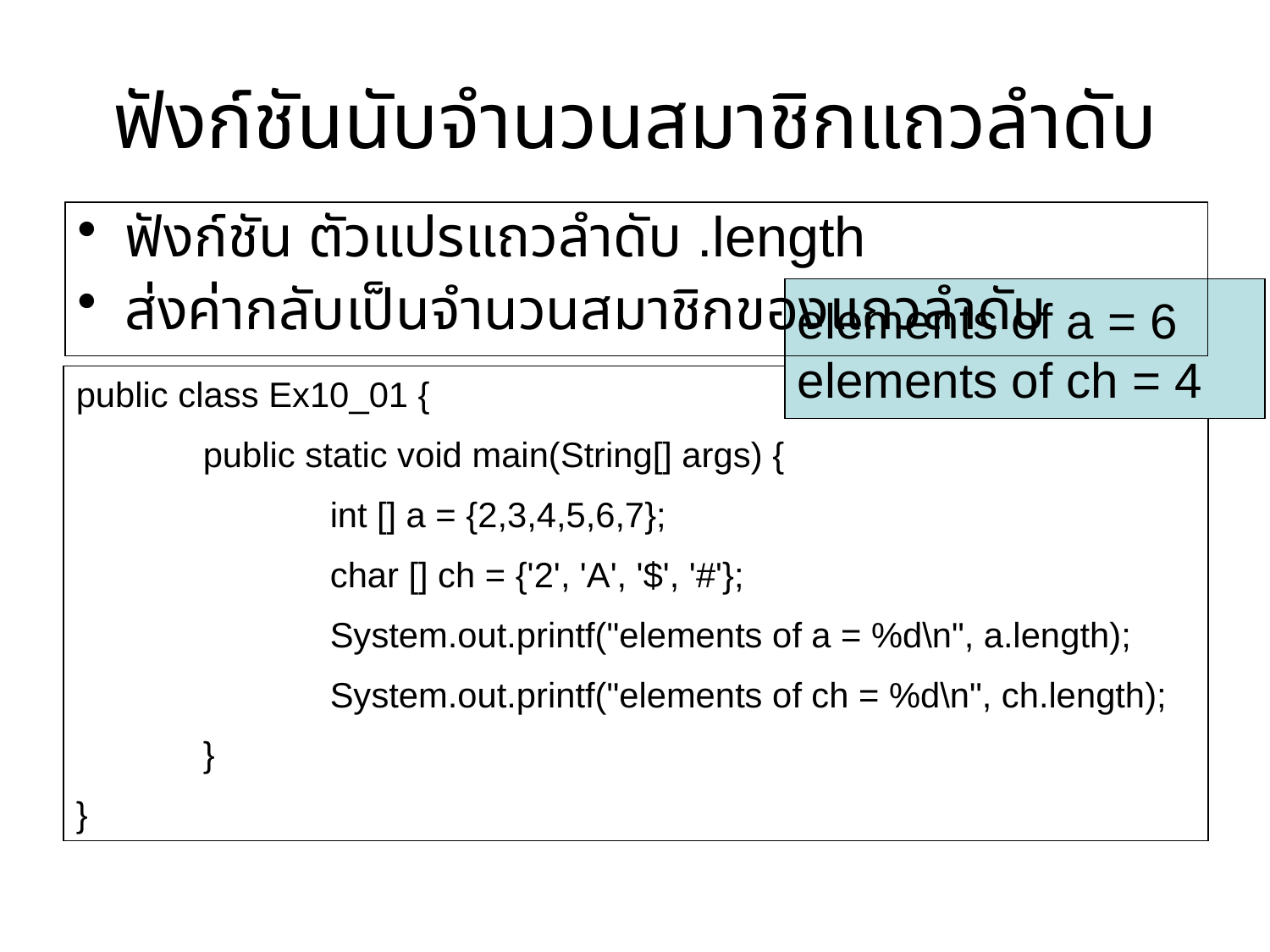

# ฟังก์ชันนับจำนวนสมาชิกแถวลำดับ
ฟังก์ชัน ตัวแปรแถวลำดับ .length
ส่งค่ากลับเป็นจำนวนสมาชิกของแถวลำดับ

elements of a = 6
elements of ch = 4
public class Ex10_01 {
	public static void main(String[] args) {
		int [] a = {2,3,4,5,6,7};
		char [] ch = {'2', 'A', '$', '#'};
		System.out.printf("elements of a = %d\n", a.length);
		System.out.printf("elements of ch = %d\n", ch.length);
	}
}